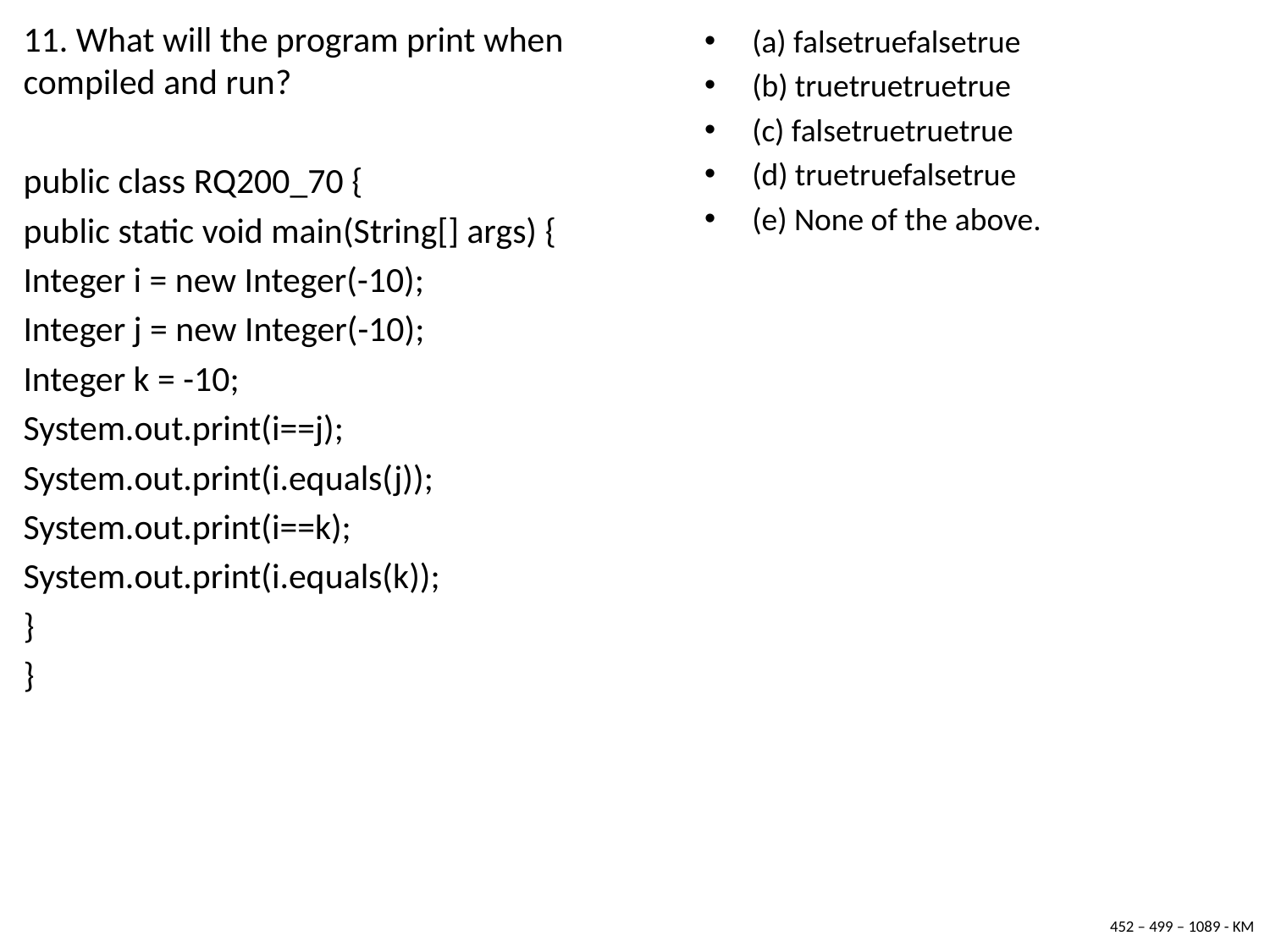

11. What will the program print when compiled and run?

public class RQ200_70 {
public static void main(String[] args) {
Integer i = new Integer(-10);
Integer j = new Integer(-10);
Integer k = -10;
System.out.print(i==j);
System.out.print(i.equals(j));
System.out.print(i==k);
System.out.print(i.equals(k));
}
}
(a) falsetruefalsetrue
(b) truetruetruetrue
(c) falsetruetruetrue
(d) truetruefalsetrue
(e) None of the above.

452 – 499 – 1089 - KM